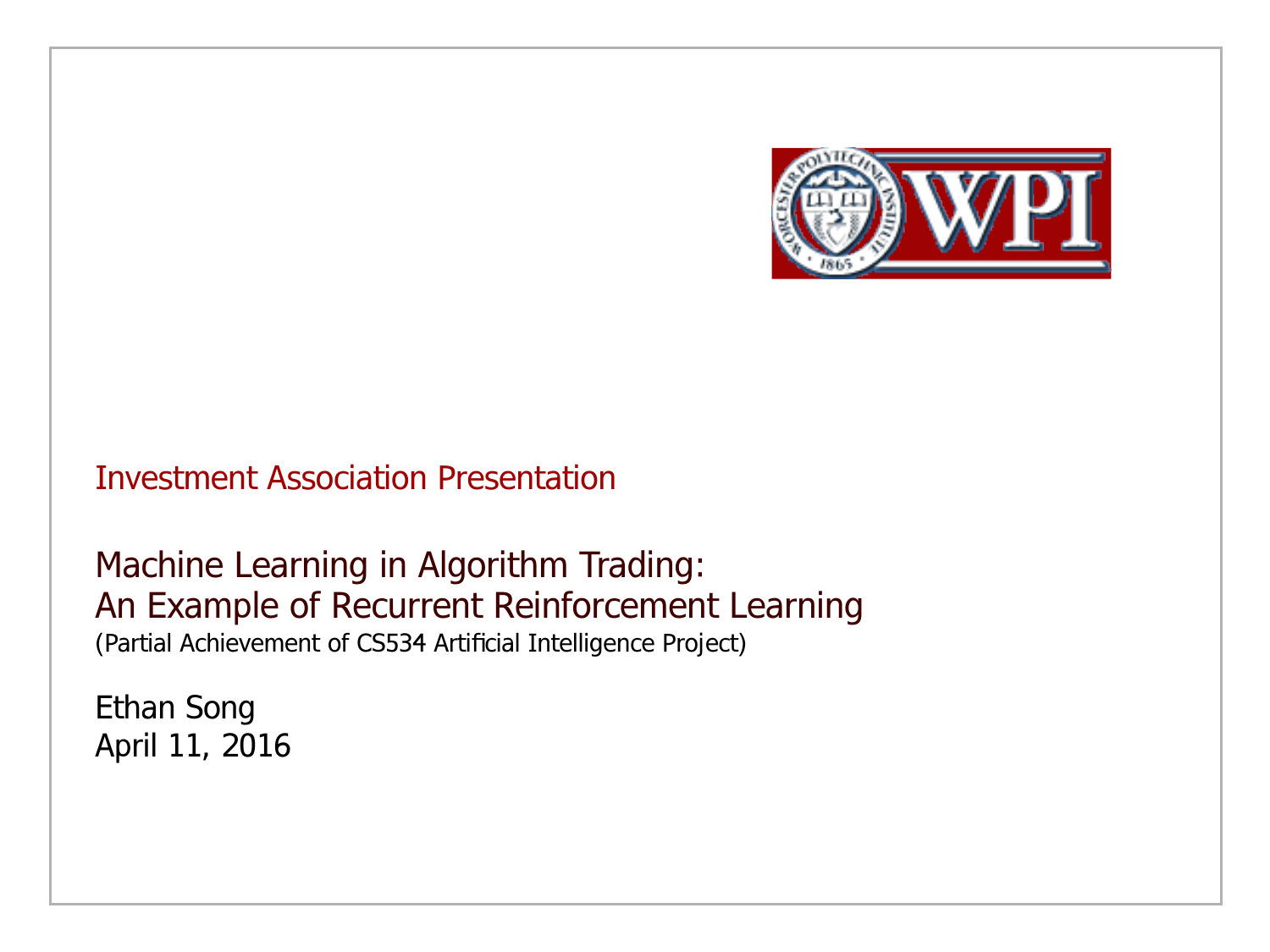

# Investment Association Presentation
Machine Learning in Algorithm Trading:
An Example of Recurrent Reinforcement Learning
(Partial Achievement of CS534 Artificial Intelligence Project)

Ethan Song
April 11, 2016